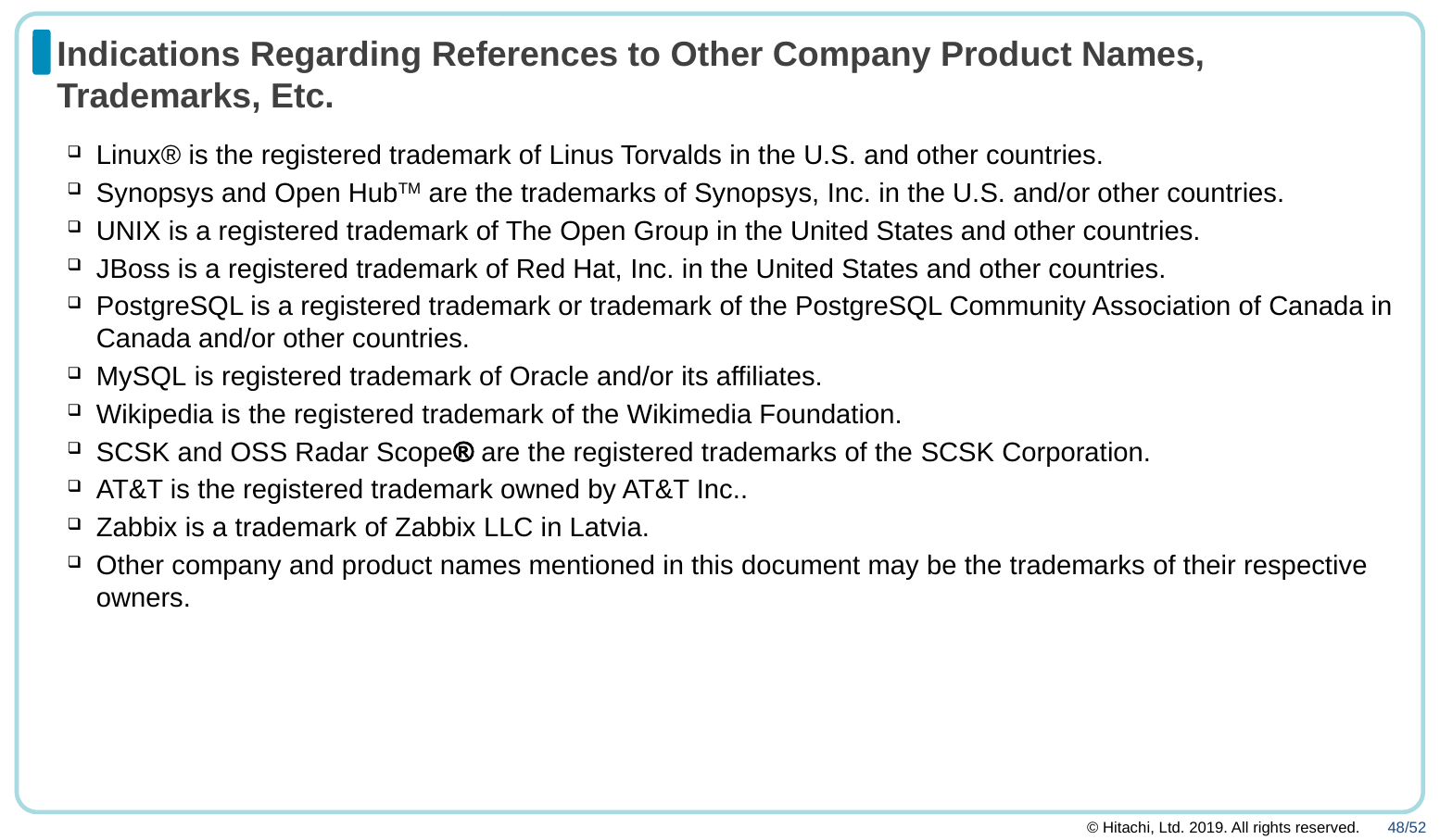

# Indications Regarding References to Other Company Product Names, Trademarks, Etc.
Linux® is the registered trademark of Linus Torvalds in the U.S. and other countries.
Synopsys and Open HubTM are the trademarks of Synopsys, Inc. in the U.S. and/or other countries.
UNIX is a registered trademark of The Open Group in the United States and other countries.
JBoss is a registered trademark of Red Hat, Inc. in the United States and other countries.
PostgreSQL is a registered trademark or trademark of the PostgreSQL Community Association of Canada in Canada and/or other countries.
MySQL is registered trademark of Oracle and/or its affiliates.
Wikipedia is the registered trademark of the Wikimedia Foundation.
SCSK and OSS Radar Scope® are the registered trademarks of the SCSK Corporation.
AT&T is the registered trademark owned by AT&T Inc..
Zabbix is a trademark of Zabbix LLC in Latvia.
Other company and product names mentioned in this document may be the trademarks of their respective owners.